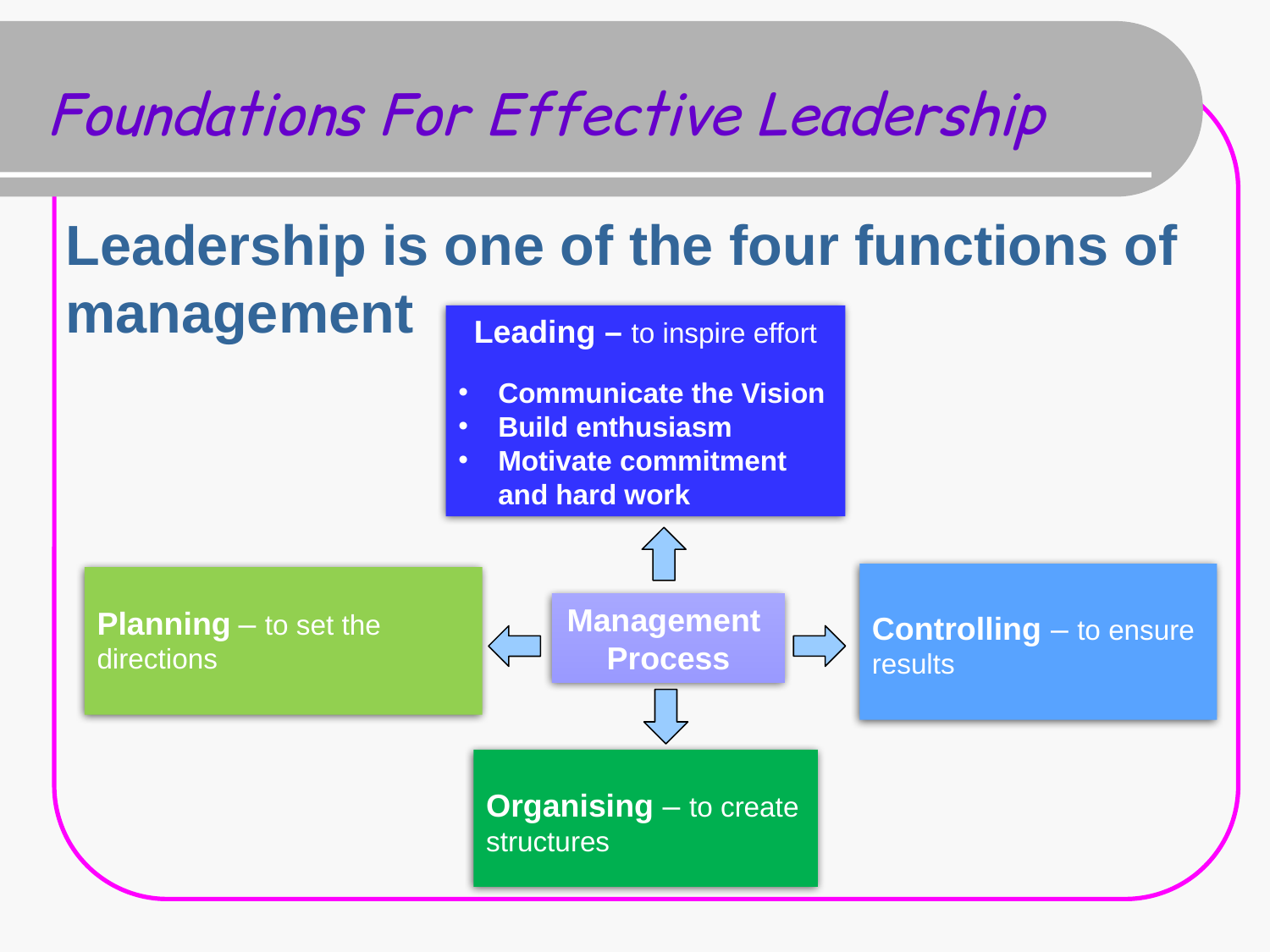

# Foundations For Effective Leadership
Leadership is one of the four functions of management

Leading – to inspire effort

Communicate the Vision
Build enthusiasm
Motivate commitment and hard work

Controlling – to ensure results

Planning – to set the directions

Management
Process

Organising – to create structures